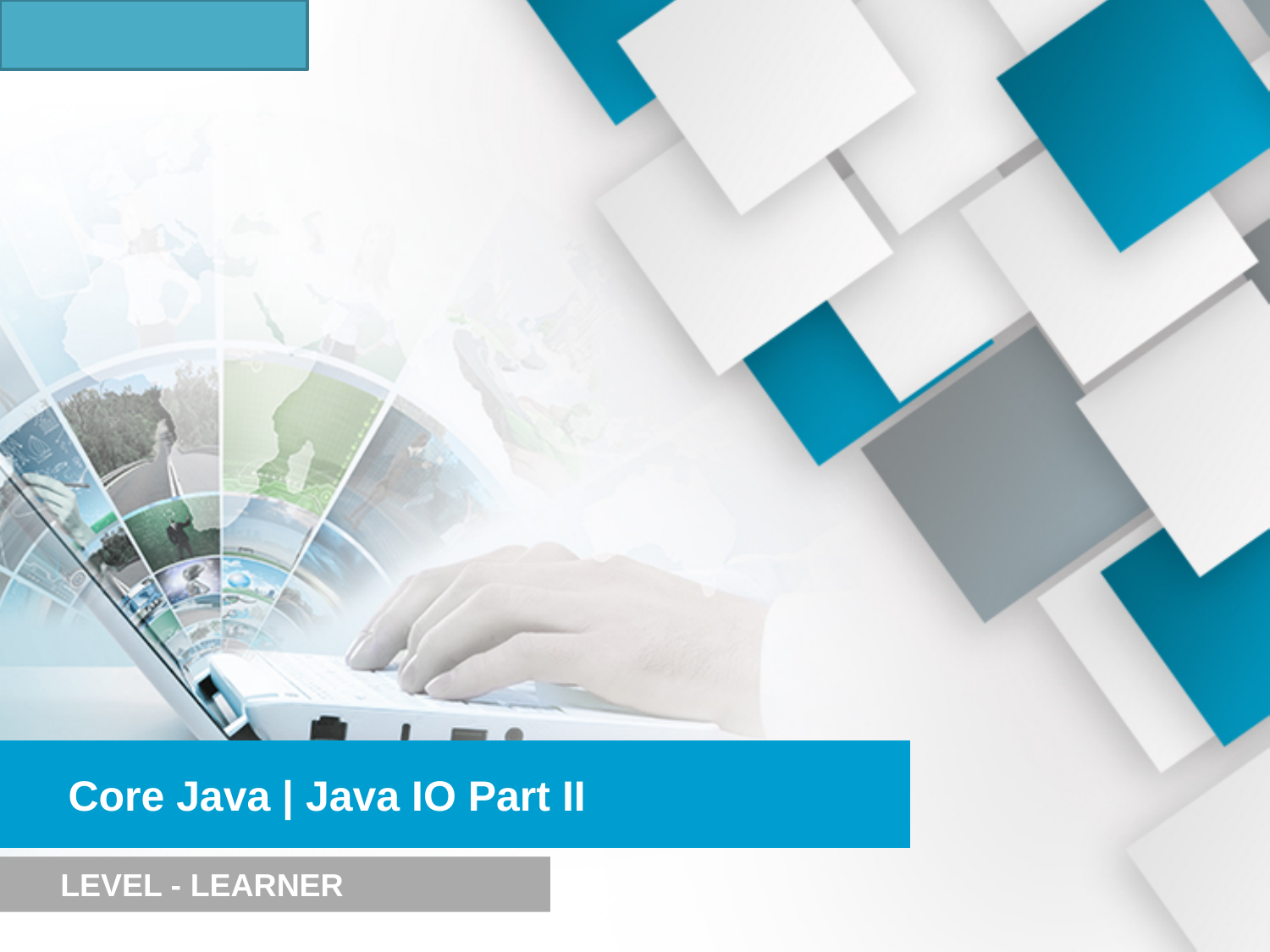

Core Java | Java IO Part II